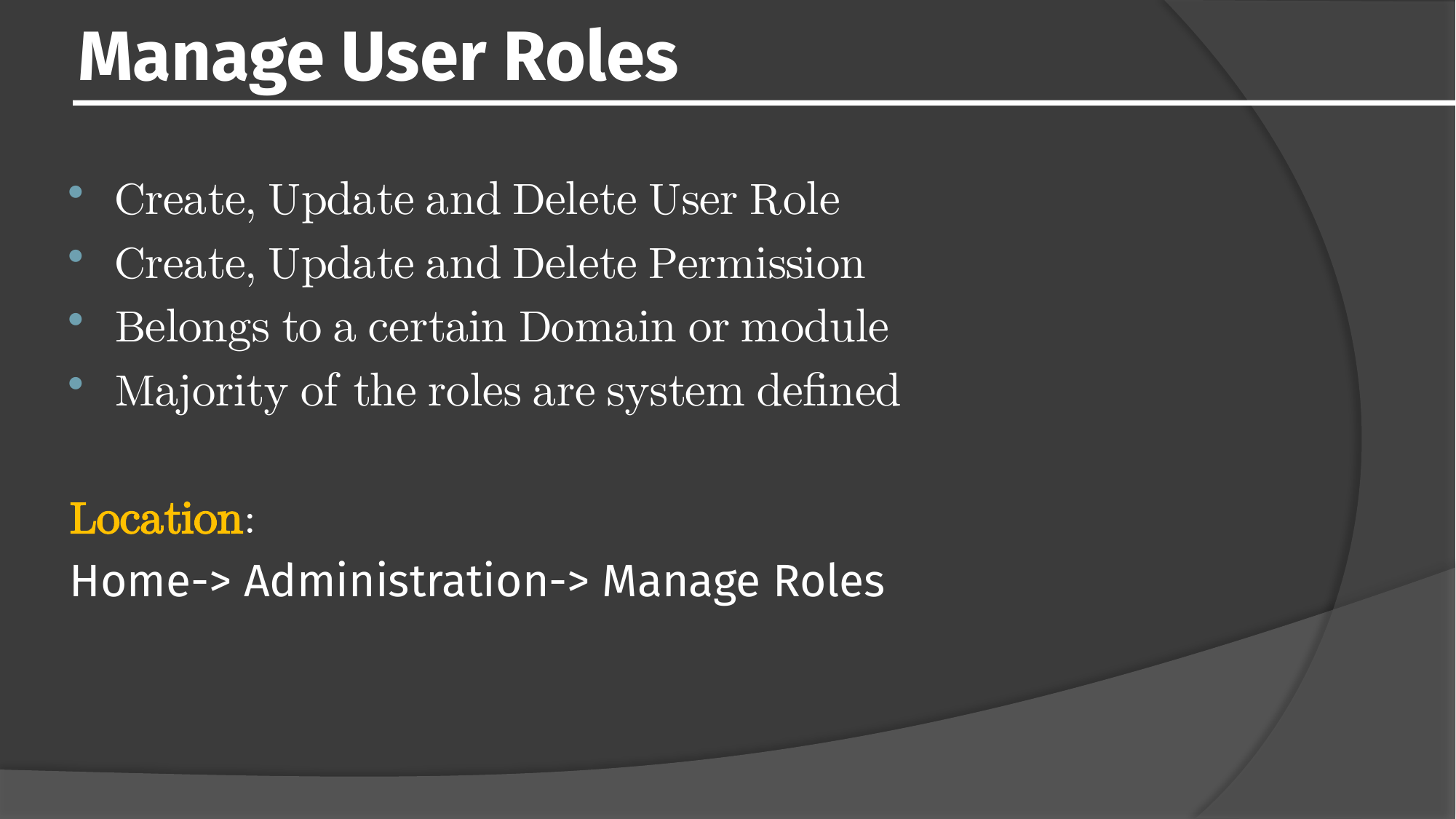

# Manage User Roles

Create, Update and Delete User Role
Create, Update and Delete Permission
Belongs to a certain Domain or module
Majority of the roles are system defined

Location:
Home-> Administration-> Manage Roles